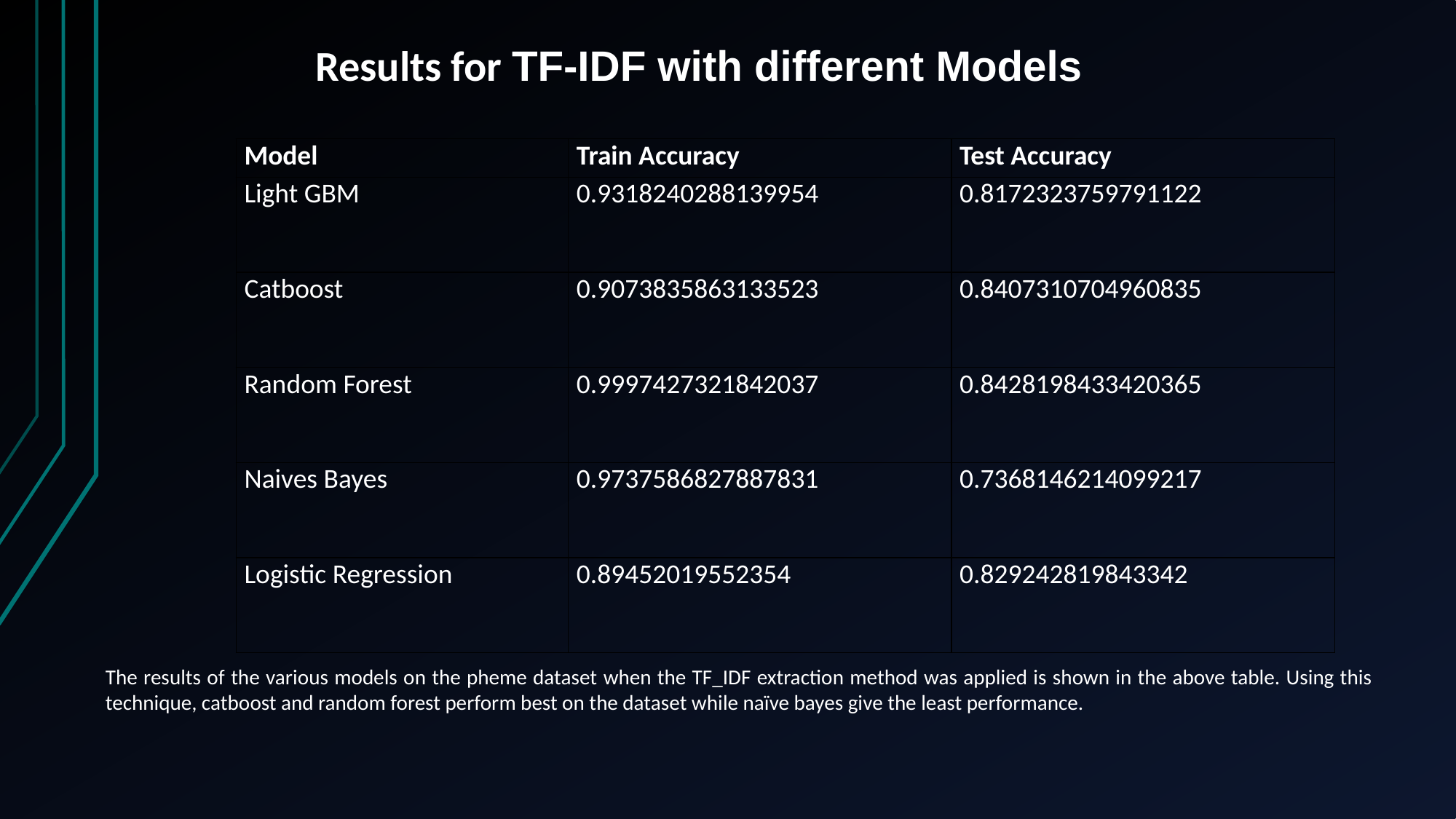

Results for TF-IDF with different Models
| Model | Train Accuracy | Test Accuracy |
| --- | --- | --- |
| Light GBM | 0.9318240288139954 | 0.8172323759791122 |
| Catboost | 0.9073835863133523 | 0.8407310704960835 |
| Random Forest | 0.9997427321842037 | 0.8428198433420365 |
| Naives Bayes | 0.9737586827887831 | 0.7368146214099217 |
| Logistic Regression | 0.89452019552354 | 0.829242819843342 |
The results of the various models on the pheme dataset when the TF_IDF extraction method was applied is shown in the above table. Using this technique, catboost and random forest perform best on the dataset while naïve bayes give the least performance.